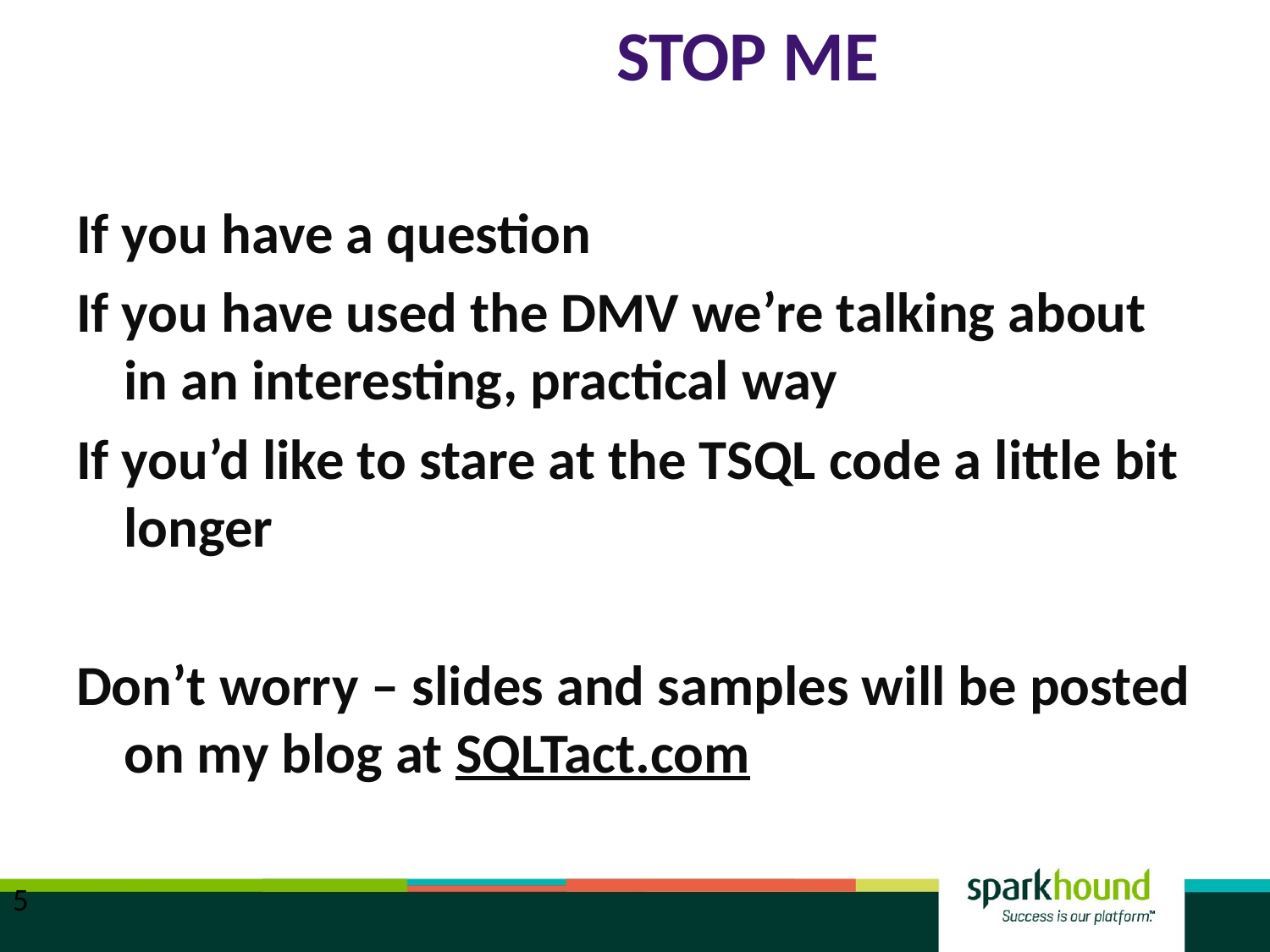

# STOP ME
If you have a question
If you have used the DMV we’re talking about in an interesting, practical way
If you’d like to stare at the TSQL code a little bit longer

Don’t worry – slides and samples will be posted on my blog at SQLTact.com
5